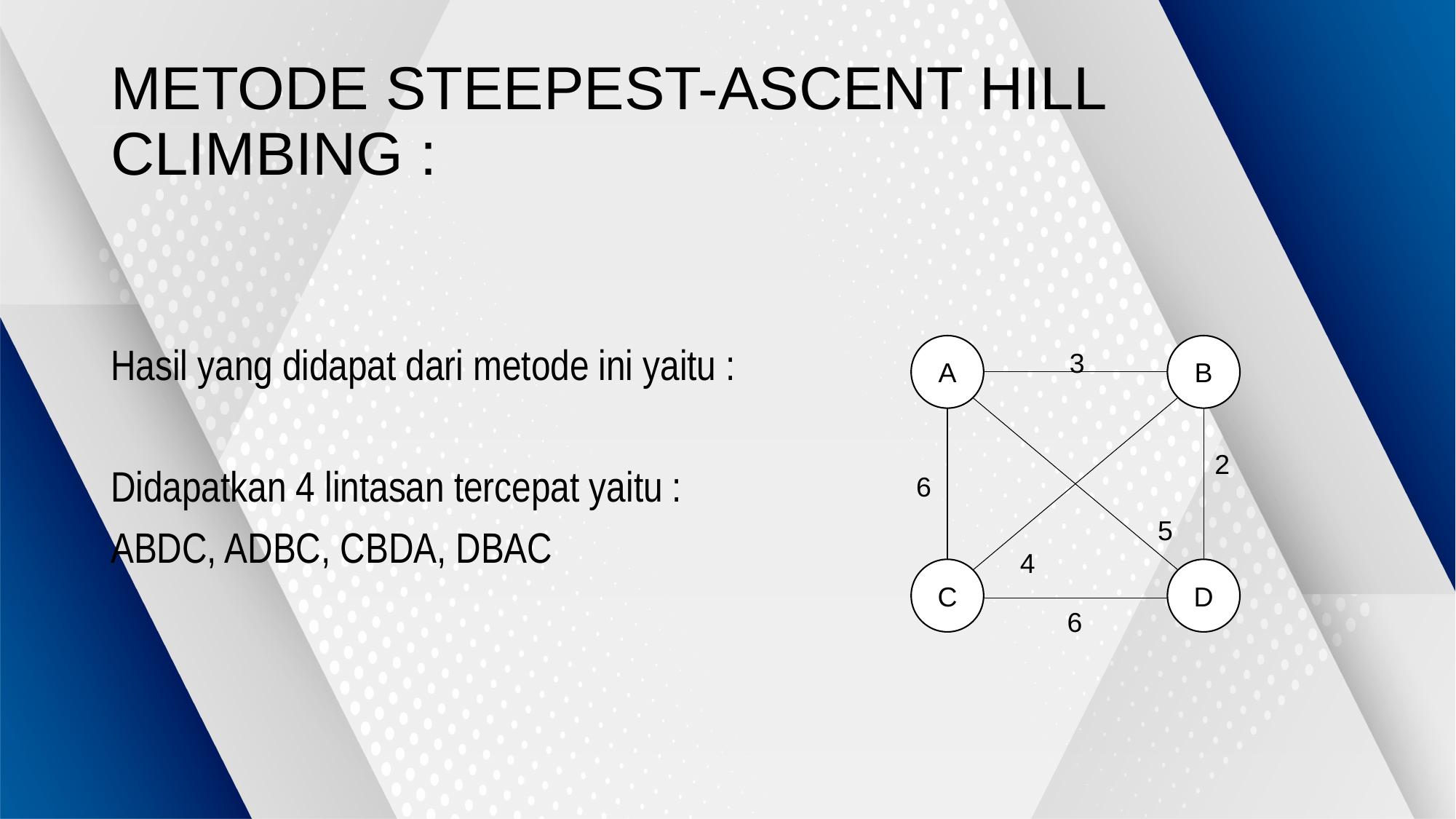

# METODE STEEPEST-ASCENT HILL CLIMBING :
A
B
3
2
6
5
4
C
D
6
Hasil yang didapat dari metode ini yaitu :

Didapatkan 4 lintasan tercepat yaitu :
ABDC, ADBC, CBDA, DBAC